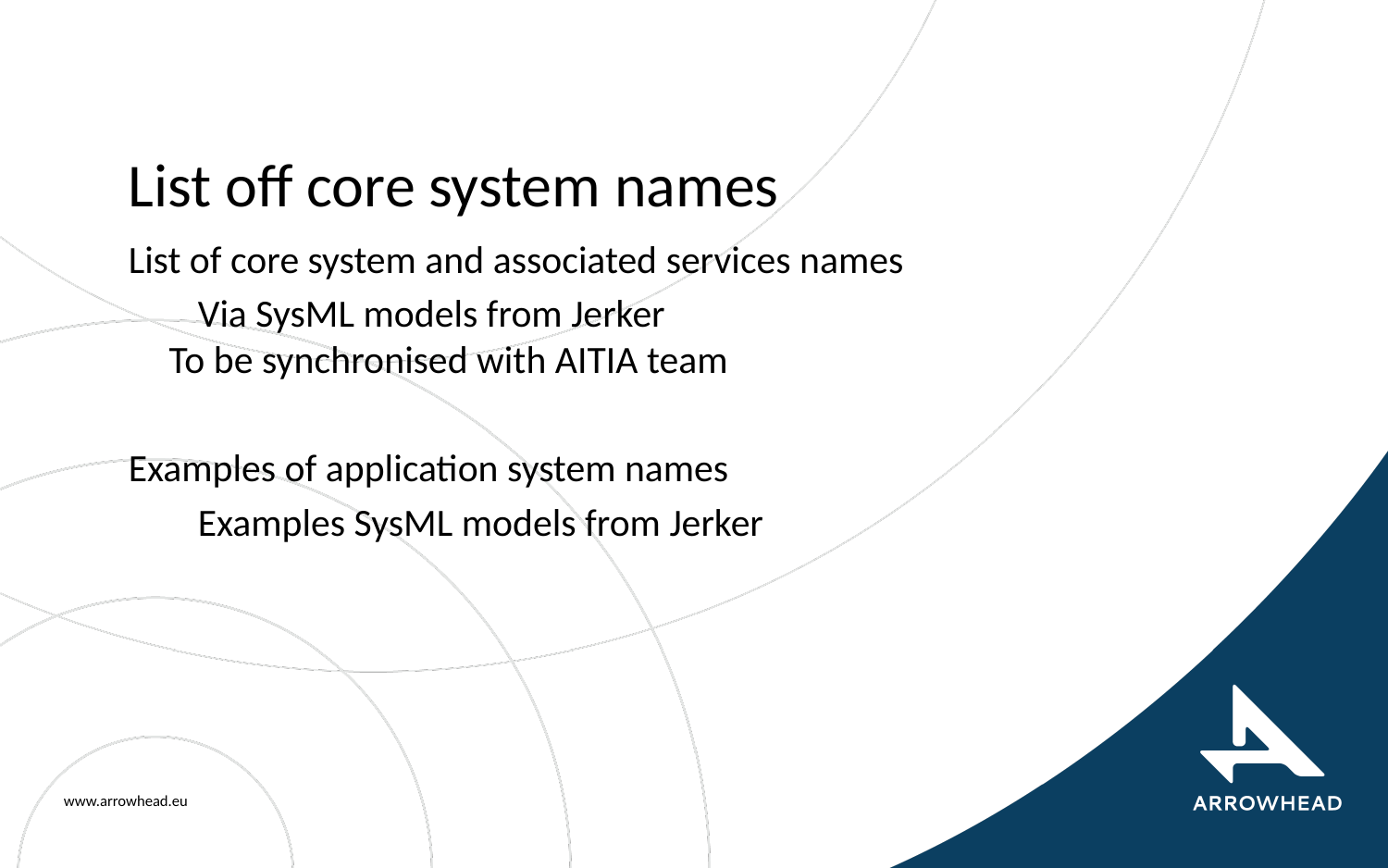

# List off core system names
List of core system and associated services names
Via SysML models from Jerker
To be synchronised with AITIA team

Examples of application system names
Examples SysML models from Jerker